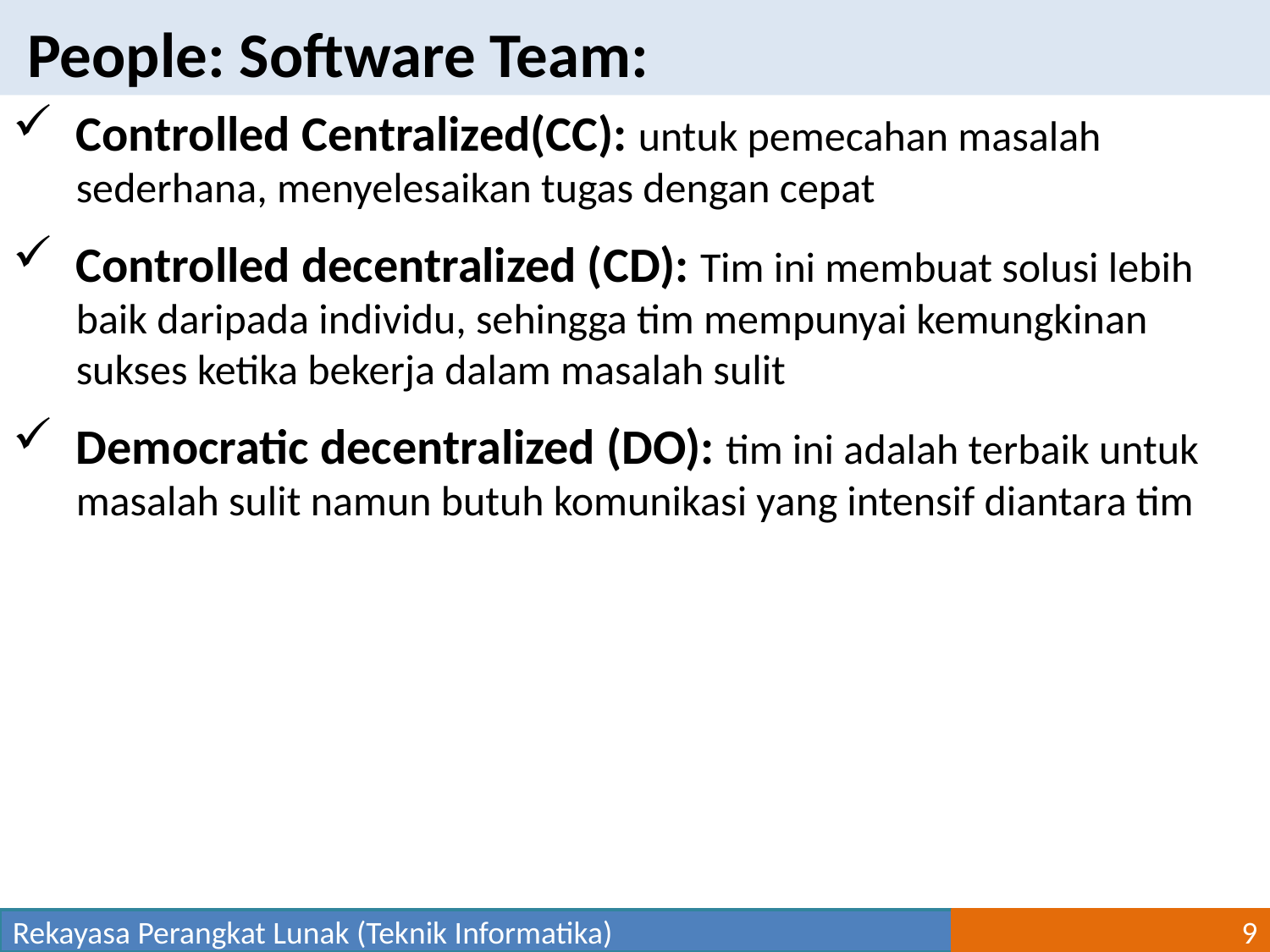

People: Software Team:
Controlled Centralized(CC): untuk pemecahan masalah sederhana, menyelesaikan tugas dengan cepat
Controlled decentralized (CD): Tim ini membuat solusi lebih baik daripada individu, sehingga tim mempunyai kemungkinan sukses ketika bekerja dalam masalah sulit
Democratic decentralized (DO): tim ini adalah terbaik untuk masalah sulit namun butuh komunikasi yang intensif diantara tim
Rekayasa Perangkat Lunak (Teknik Informatika)
9